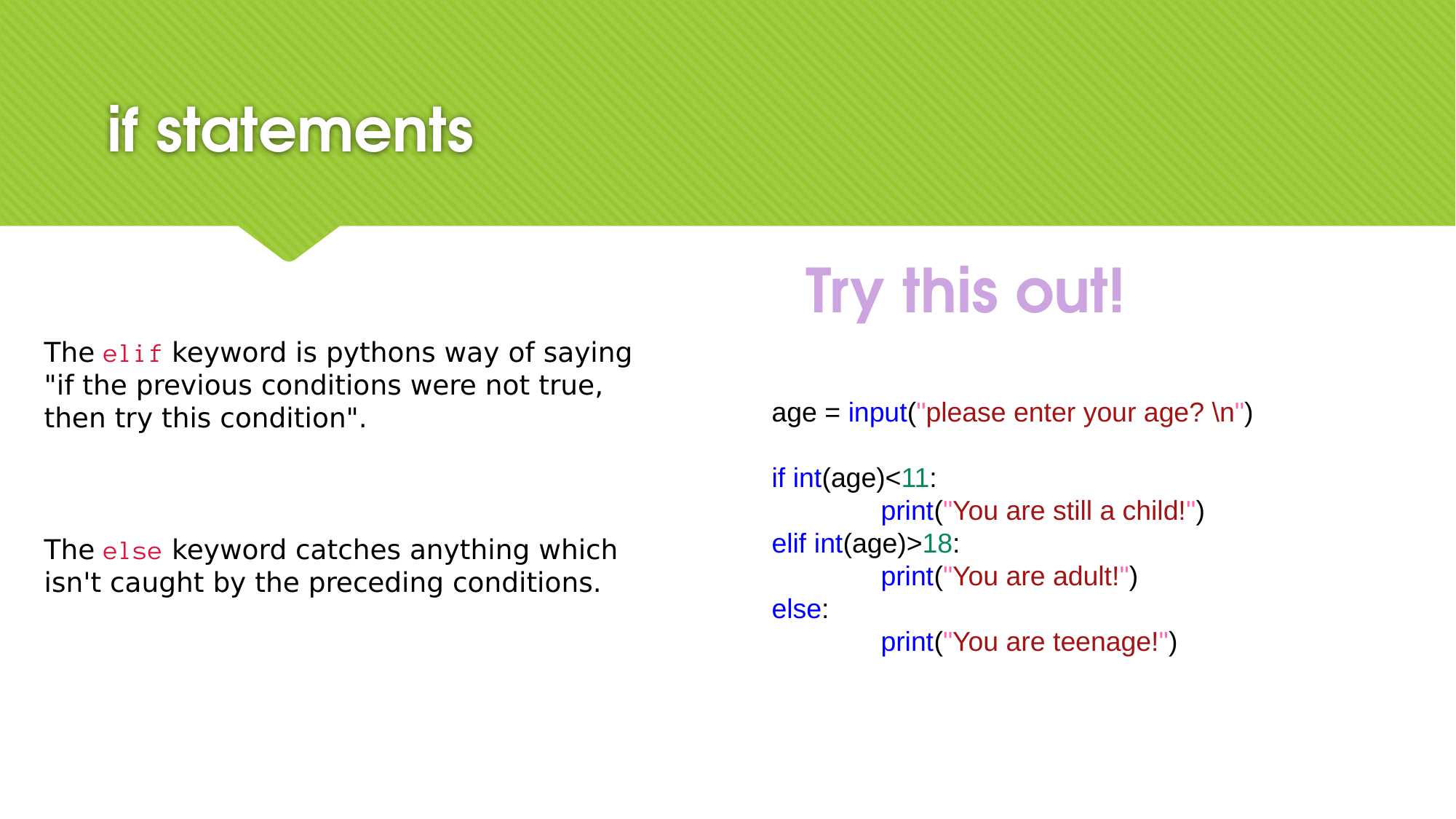

# if statements
Try this out!
The elif keyword is pythons way of saying
"if the previous conditions were not true,
then try this condition".
age = input("please enter your age? \n")
if int(age)<11:
	print("You are still a child!")
elif int(age)>18:
	print("You are adult!")
else:
	print("You are teenage!")
The else keyword catches anything which isn't caught by the preceding conditions.